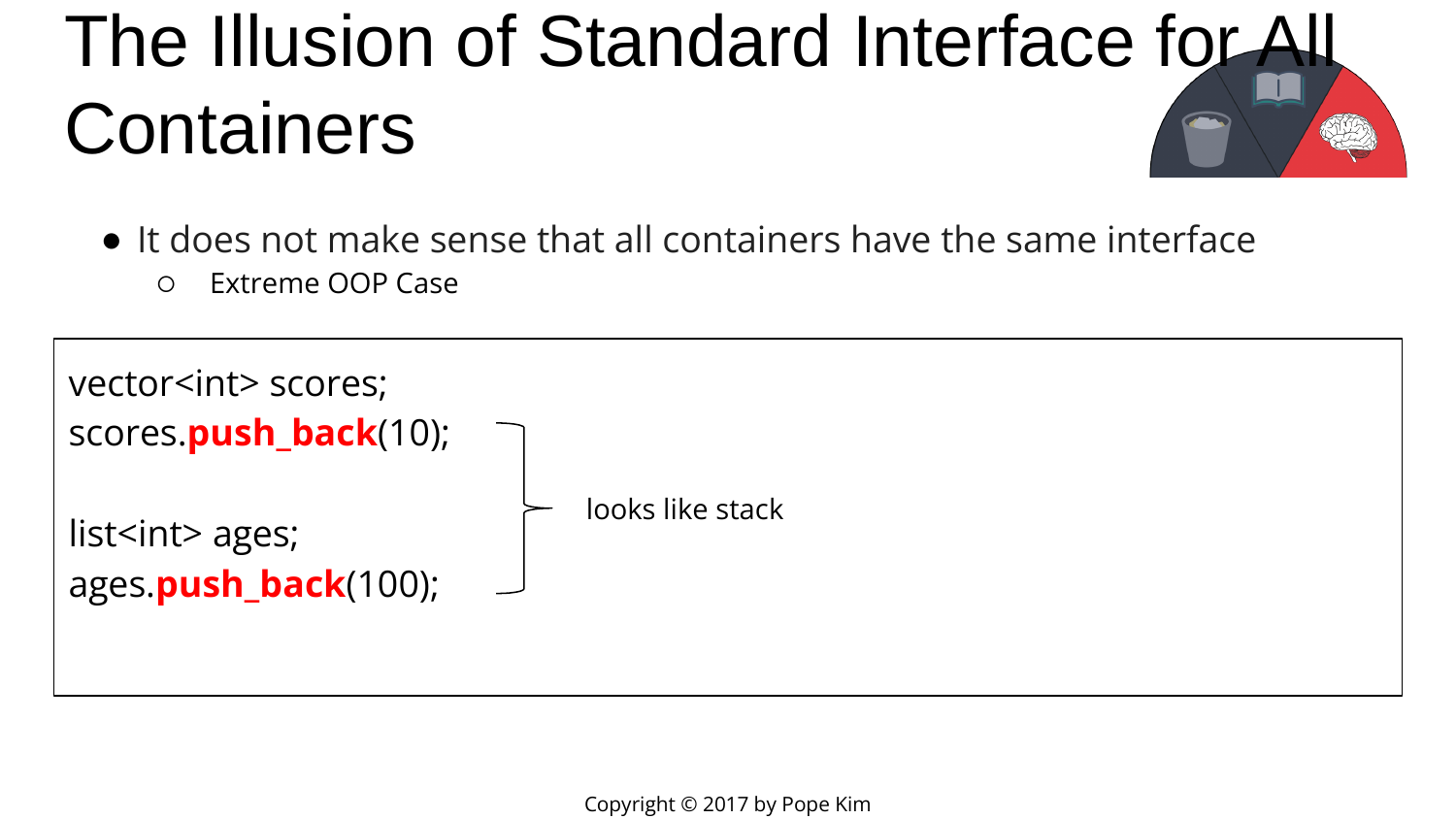

# The Illusion of Standard Interface for All Containers
It does not make sense that all containers have the same interface
Extreme OOP Case

vector<int> scores;
scores.push_back(10);

list<int> ages;
ages.push_back(100);

looks like stack